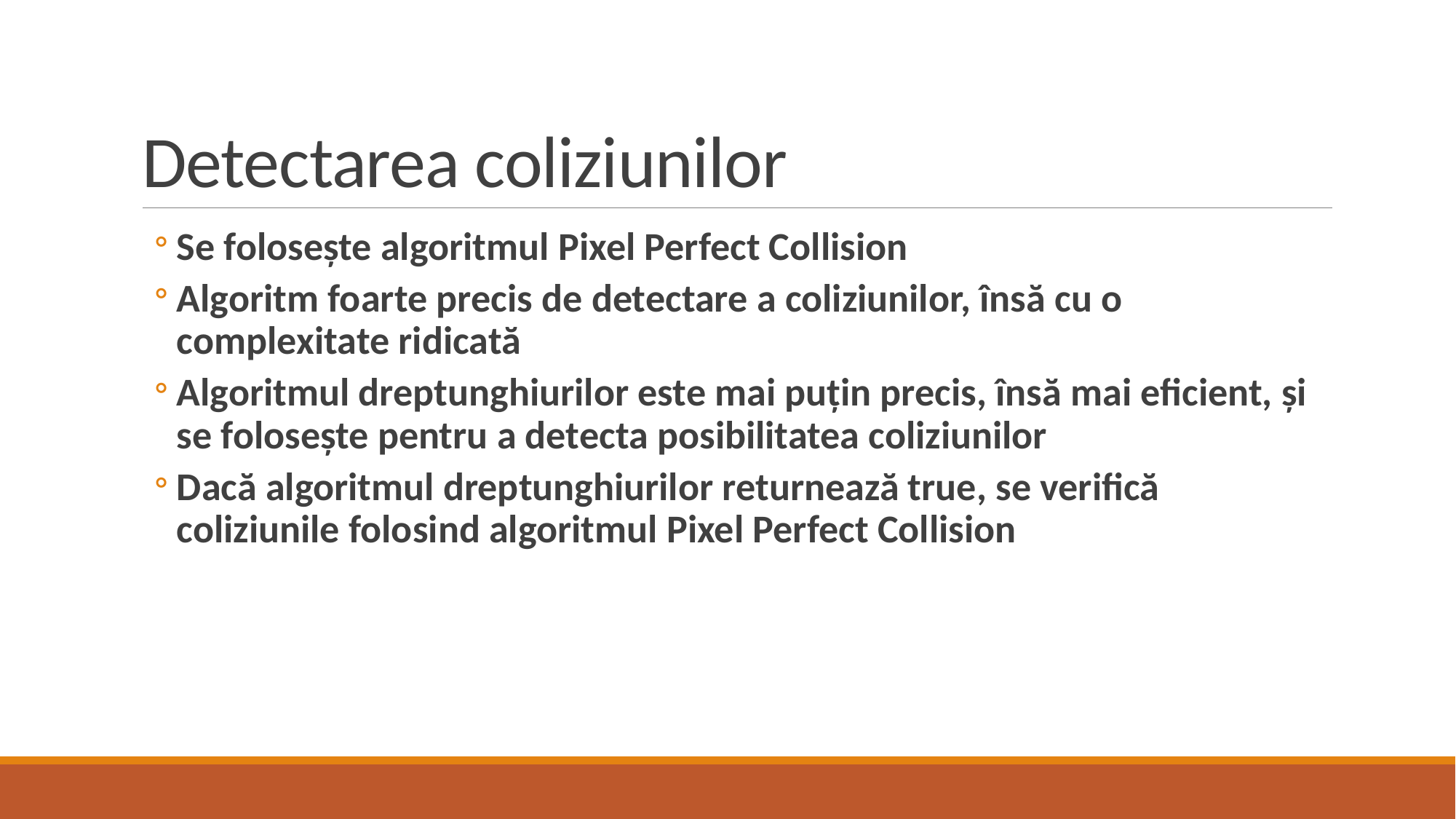

# Detectarea coliziunilor
Se folosește algoritmul Pixel Perfect Collision
Algoritm foarte precis de detectare a coliziunilor, însă cu o complexitate ridicată
Algoritmul dreptunghiurilor este mai puțin precis, însă mai eficient, și se folosește pentru a detecta posibilitatea coliziunilor
Dacă algoritmul dreptunghiurilor returnează true, se verifică coliziunile folosind algoritmul Pixel Perfect Collision